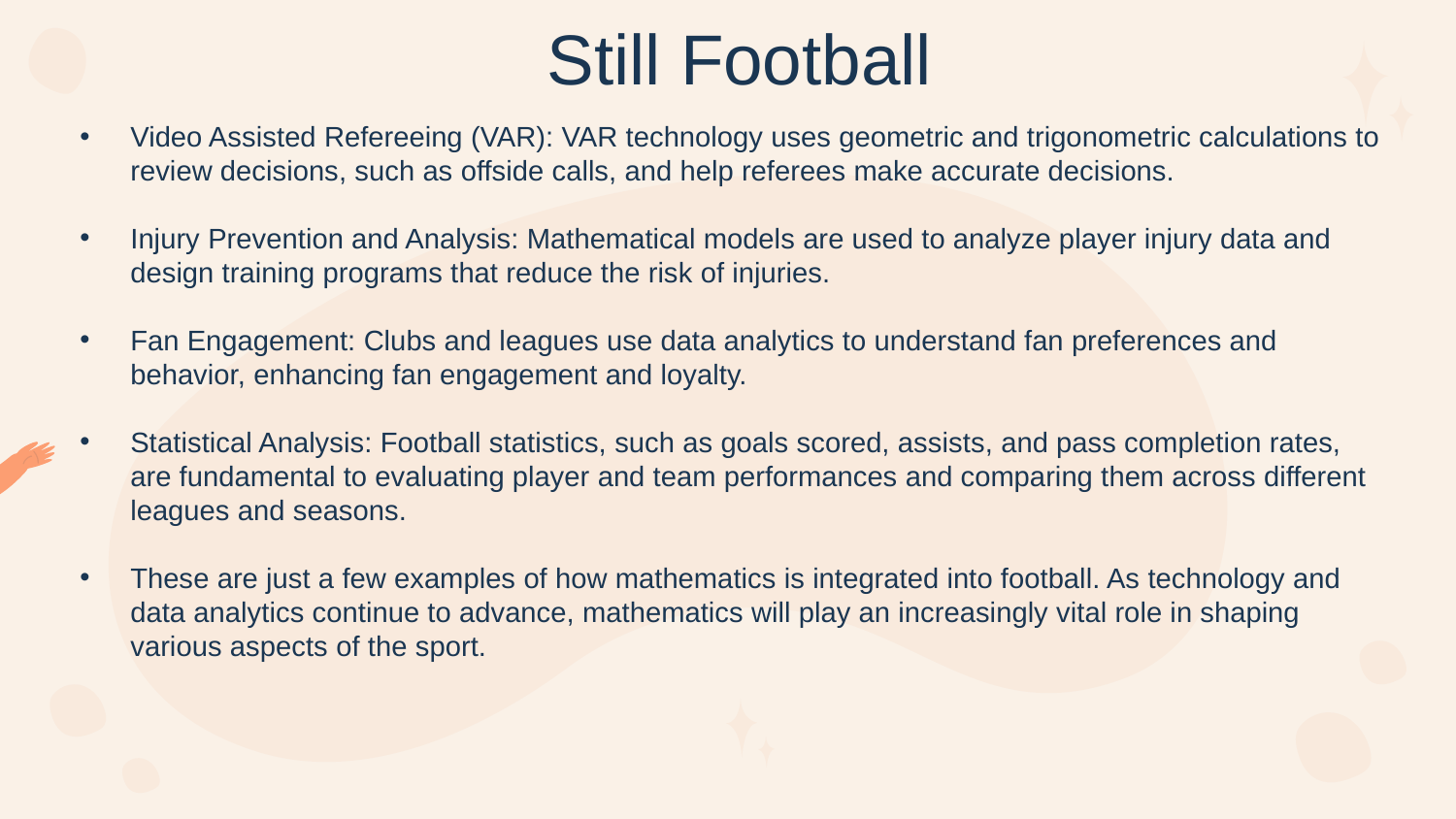

# Still Football
Video Assisted Refereeing (VAR): VAR technology uses geometric and trigonometric calculations to review decisions, such as offside calls, and help referees make accurate decisions.

Injury Prevention and Analysis: Mathematical models are used to analyze player injury data and design training programs that reduce the risk of injuries.

Fan Engagement: Clubs and leagues use data analytics to understand fan preferences and behavior, enhancing fan engagement and loyalty.

Statistical Analysis: Football statistics, such as goals scored, assists, and pass completion rates, are fundamental to evaluating player and team performances and comparing them across different leagues and seasons.

These are just a few examples of how mathematics is integrated into football. As technology and data analytics continue to advance, mathematics will play an increasingly vital role in shaping various aspects of the sport.